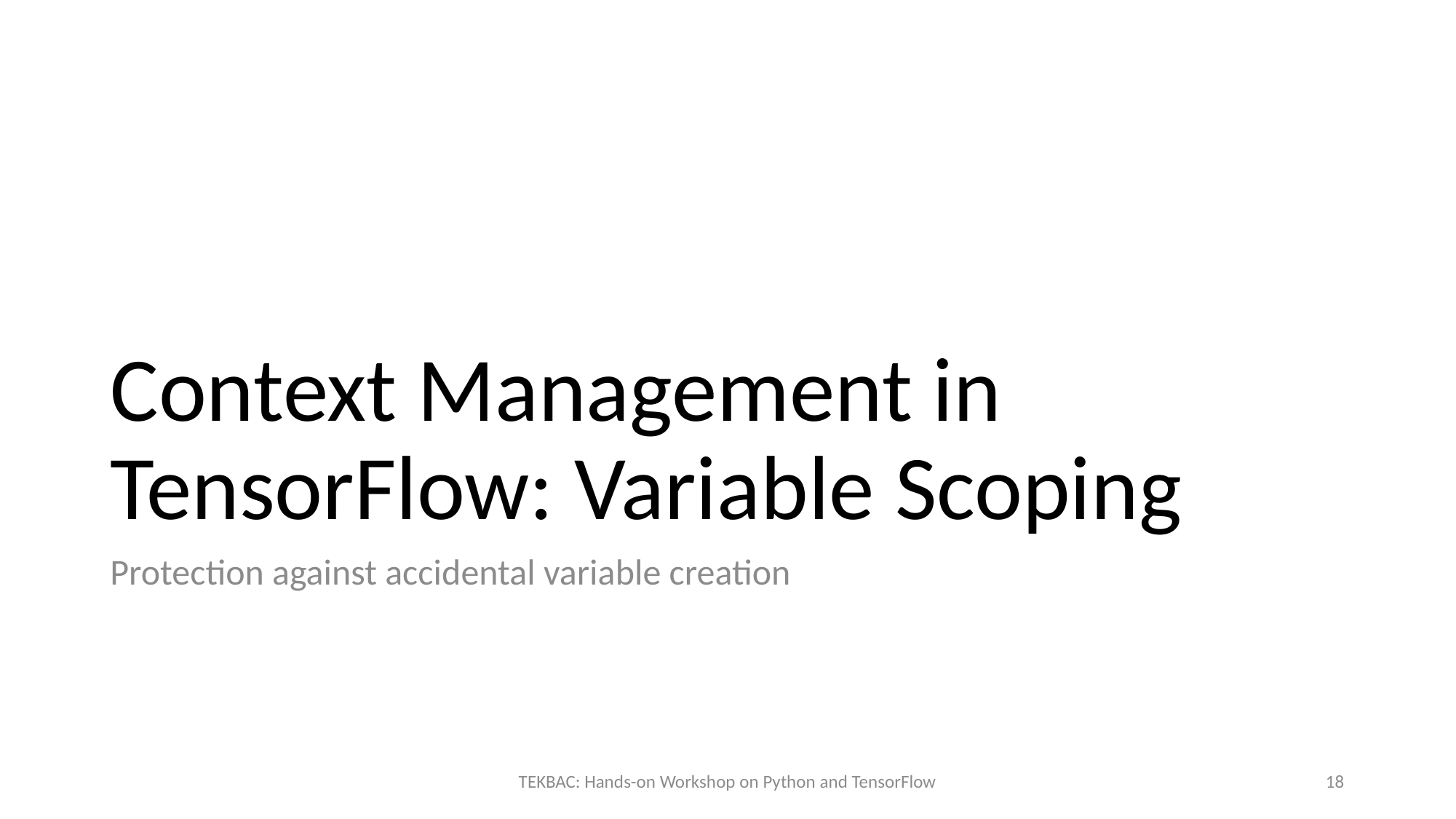

# Context Management in TensorFlow: Variable Scoping
Protection against accidental variable creation
TEKBAC: Hands-on Workshop on Python and TensorFlow
18